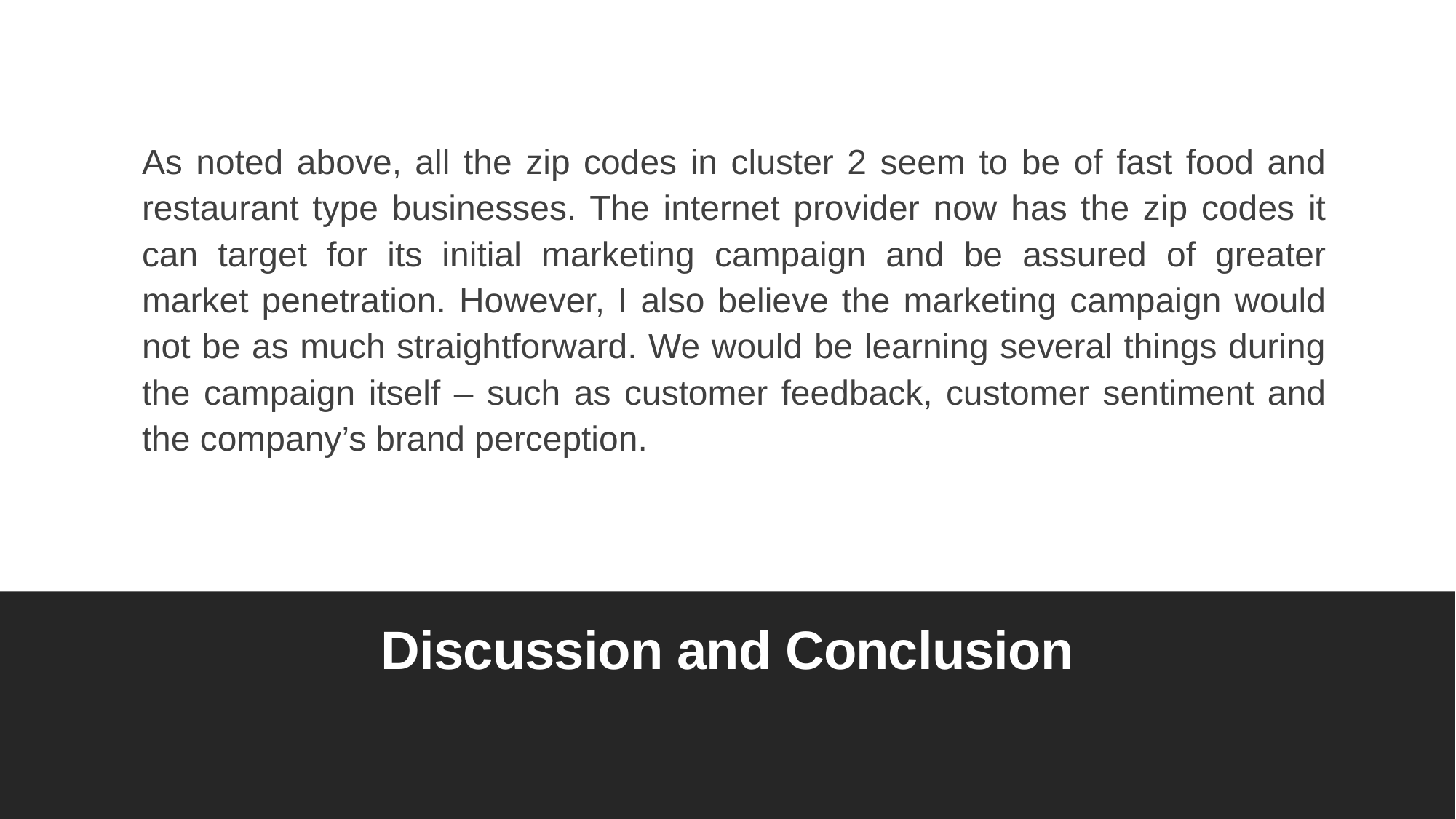

As noted above, all the zip codes in cluster 2 seem to be of fast food and restaurant type businesses. The internet provider now has the zip codes it can target for its initial marketing campaign and be assured of greater market penetration. However, I also believe the marketing campaign would not be as much straightforward. We would be learning several things during the campaign itself – such as customer feedback, customer sentiment and the company’s brand perception.

# Discussion and Conclusion